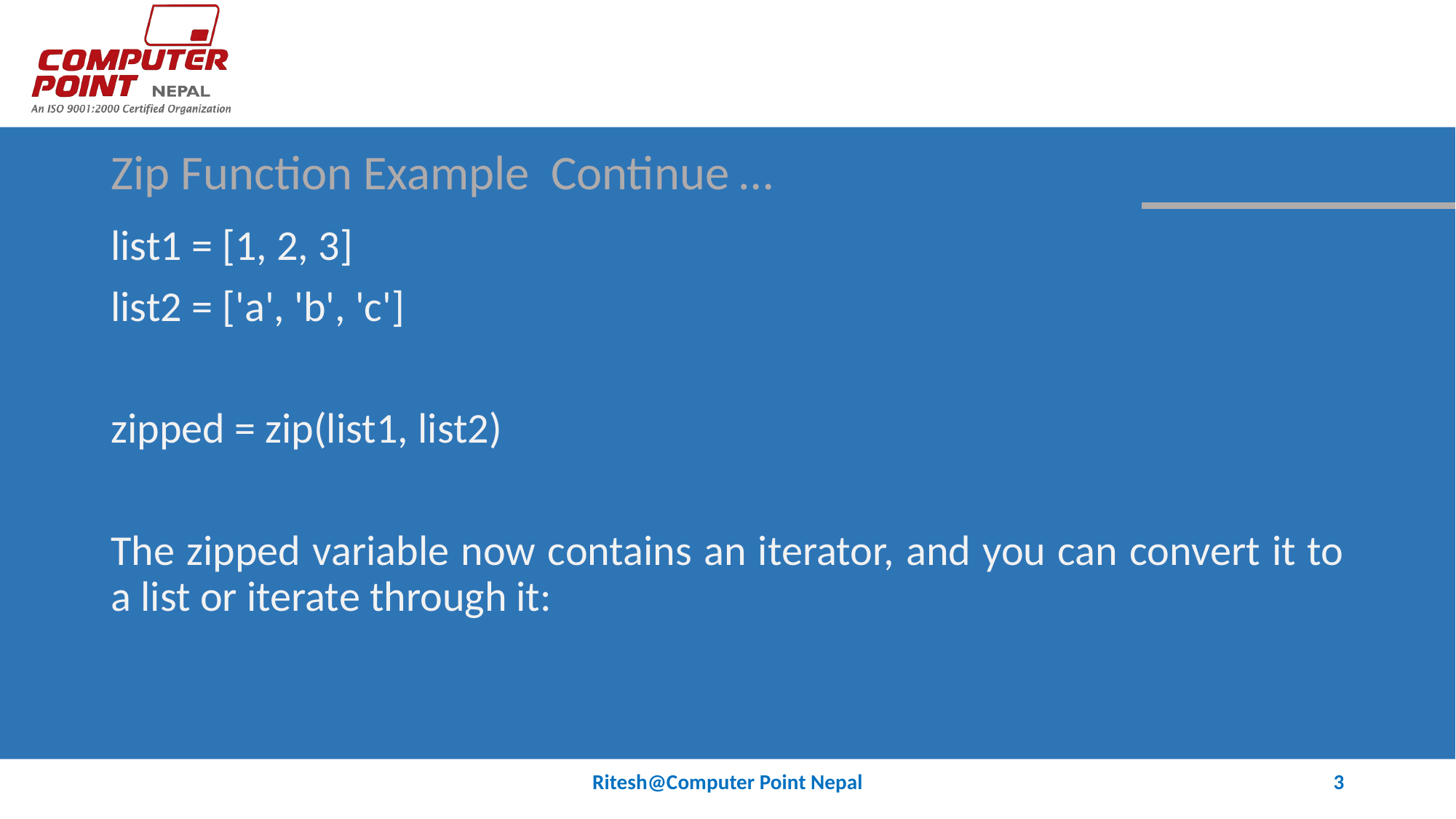

# Zip Function Example  Continue …
list1 = [1, 2, 3]
list2 = ['a', 'b', 'c']

zipped = zip(list1, list2)

The zipped variable now contains an iterator, and you can convert it to a list or iterate through it:

Ritesh@Computer Point Nepal

3